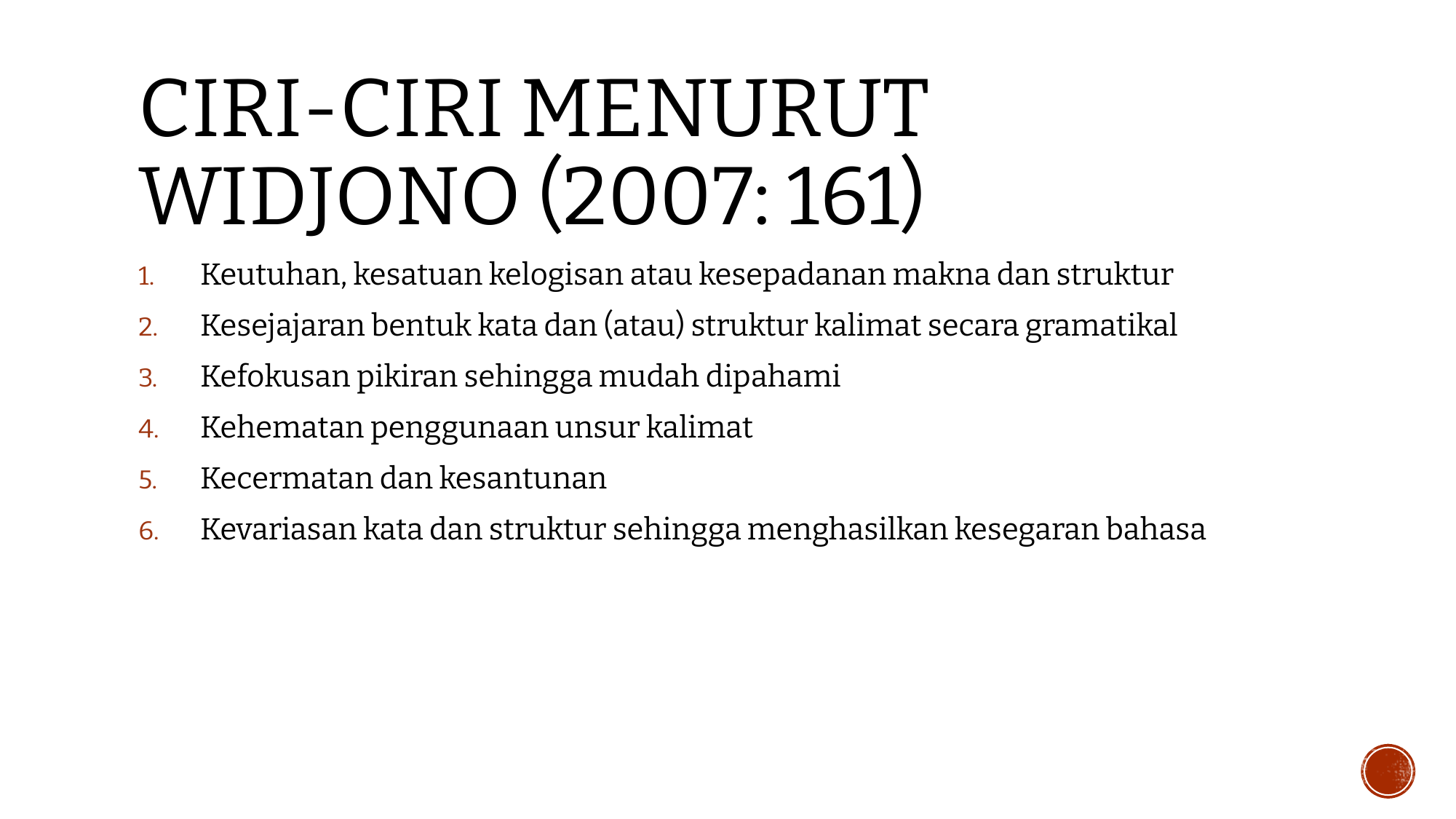

# Ciri-ciri menurut Widjono (2007: 161)
Keutuhan, kesatuan kelogisan atau kesepadanan makna dan struktur
Kesejajaran bentuk kata dan (atau) struktur kalimat secara gramatikal
Kefokusan pikiran sehingga mudah dipahami
Kehematan penggunaan unsur kalimat
Kecermatan dan kesantunan
Kevariasan kata dan struktur sehingga menghasilkan kesegaran bahasa